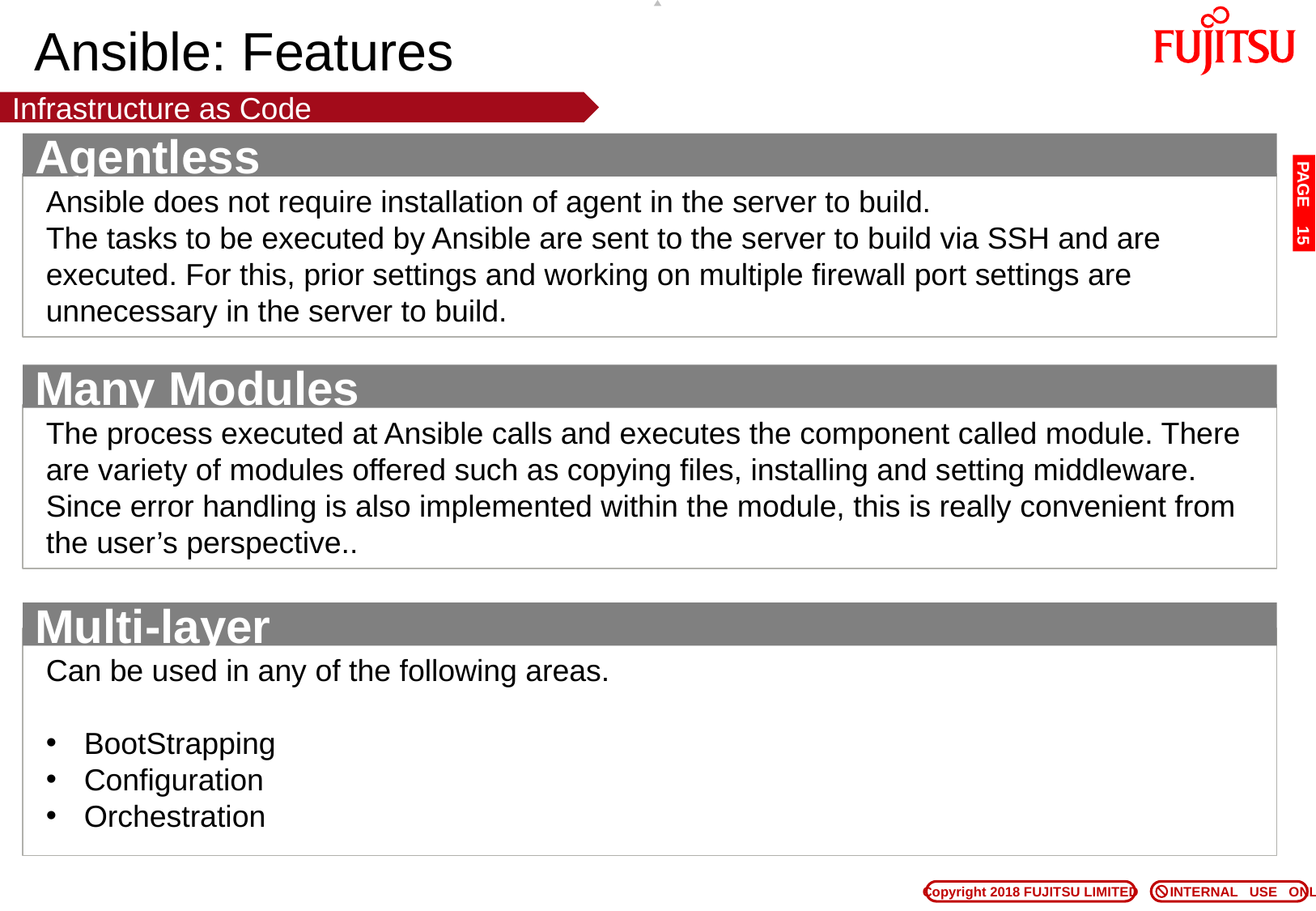

# Ansible: Features
Infrastructure as Code
Agentless

Ansible does not require installation of agent in the server to build.
The tasks to be executed by Ansible are sent to the server to build via SSH and are executed. For this, prior settings and working on multiple firewall port settings are unnecessary in the server to build.

PAGE    15
Many Modules
The process executed at Ansible calls and executes the component called module. There are variety of modules offered such as copying files, installing and setting middleware. Since error handling is also implemented within the module, this is really convenient from the user’s perspective..
Multi-layer
Can be used in any of the following areas.

BootStrapping
Configuration
Orchestration